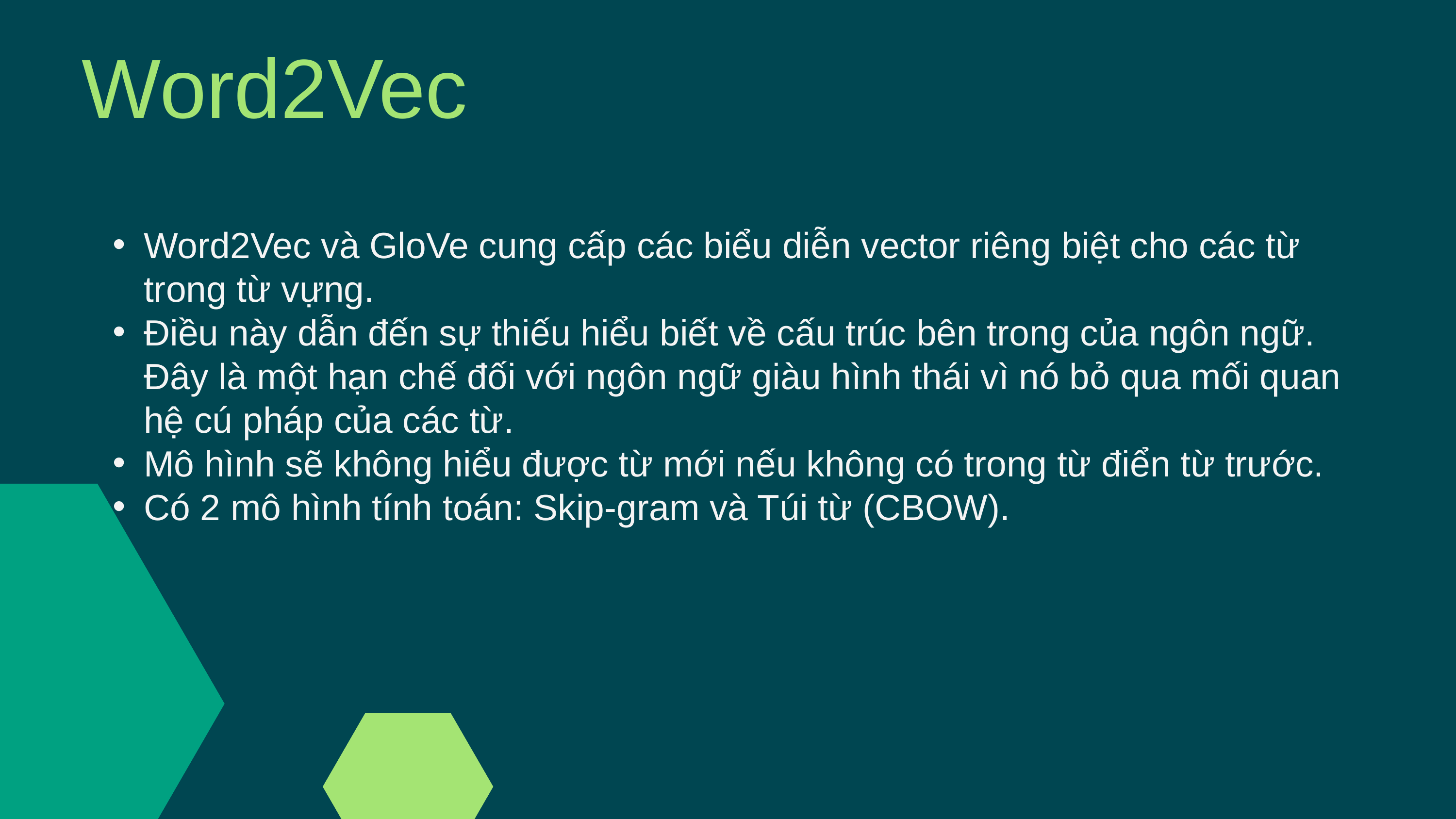

Word2Vec
Word2Vec và GloVe cung cấp các biểu diễn vector riêng biệt cho các từ trong từ vựng.
Điều này dẫn đến sự thiếu hiểu biết về cấu trúc bên trong của ngôn ngữ. Đây là một hạn chế đối với ngôn ngữ giàu hình thái vì nó bỏ qua mối quan hệ cú pháp của các từ.
Mô hình sẽ không hiểu được từ mới nếu không có trong từ điển từ trước.
Có 2 mô hình tính toán: Skip-gram và Túi từ (CBOW).